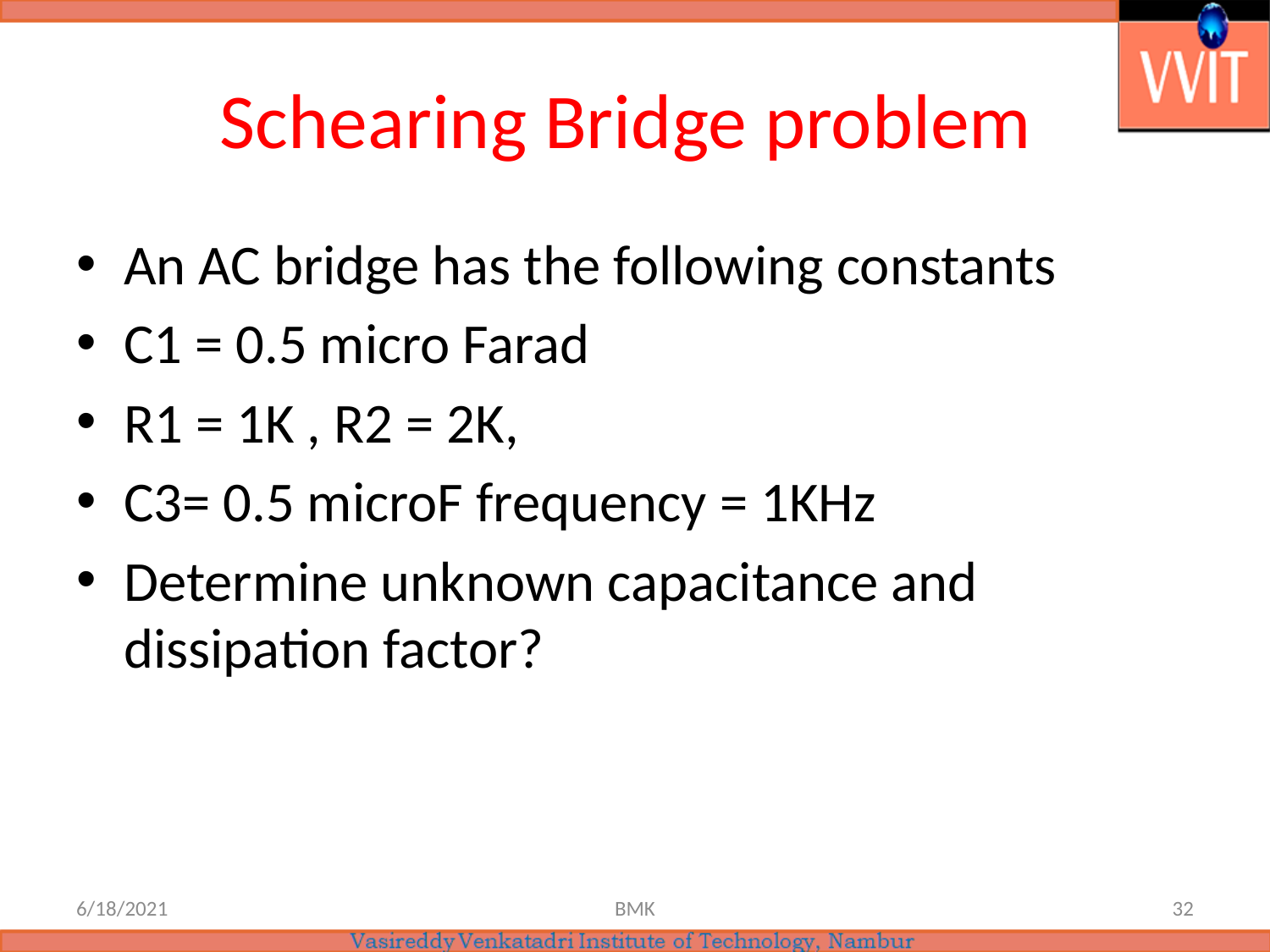

# Schearing Bridge problem
An AC bridge has the following constants
C1 = 0.5 micro Farad
R1 = 1K , R2 = 2K,
C3= 0.5 microF frequency = 1KHz
Determine unknown capacitance and dissipation factor?
6/18/2021
BMK
32